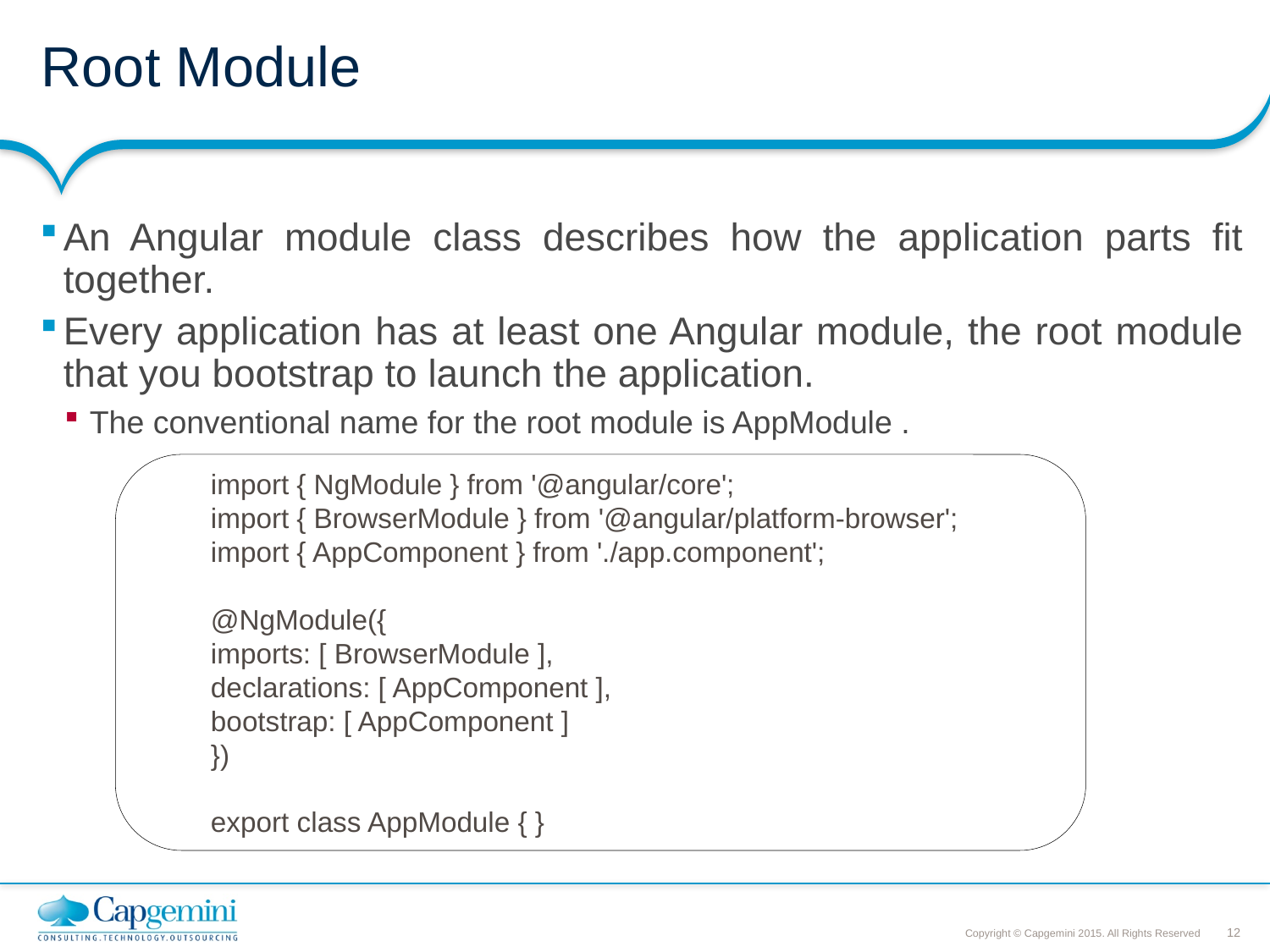

# Root Module
An Angular module class describes how the application parts fit together.
Every application has at least one Angular module, the root module that you bootstrap to launch the application.
The conventional name for the root module is AppModule .
import { NgModule } from '@angular/core';
import { BrowserModule } from '@angular/platform-browser';
import { AppComponent } from './app.component';

@NgModule({
imports: [ BrowserModule ],
declarations: [ AppComponent ],
bootstrap: [ AppComponent ]
})

export class AppModule { }